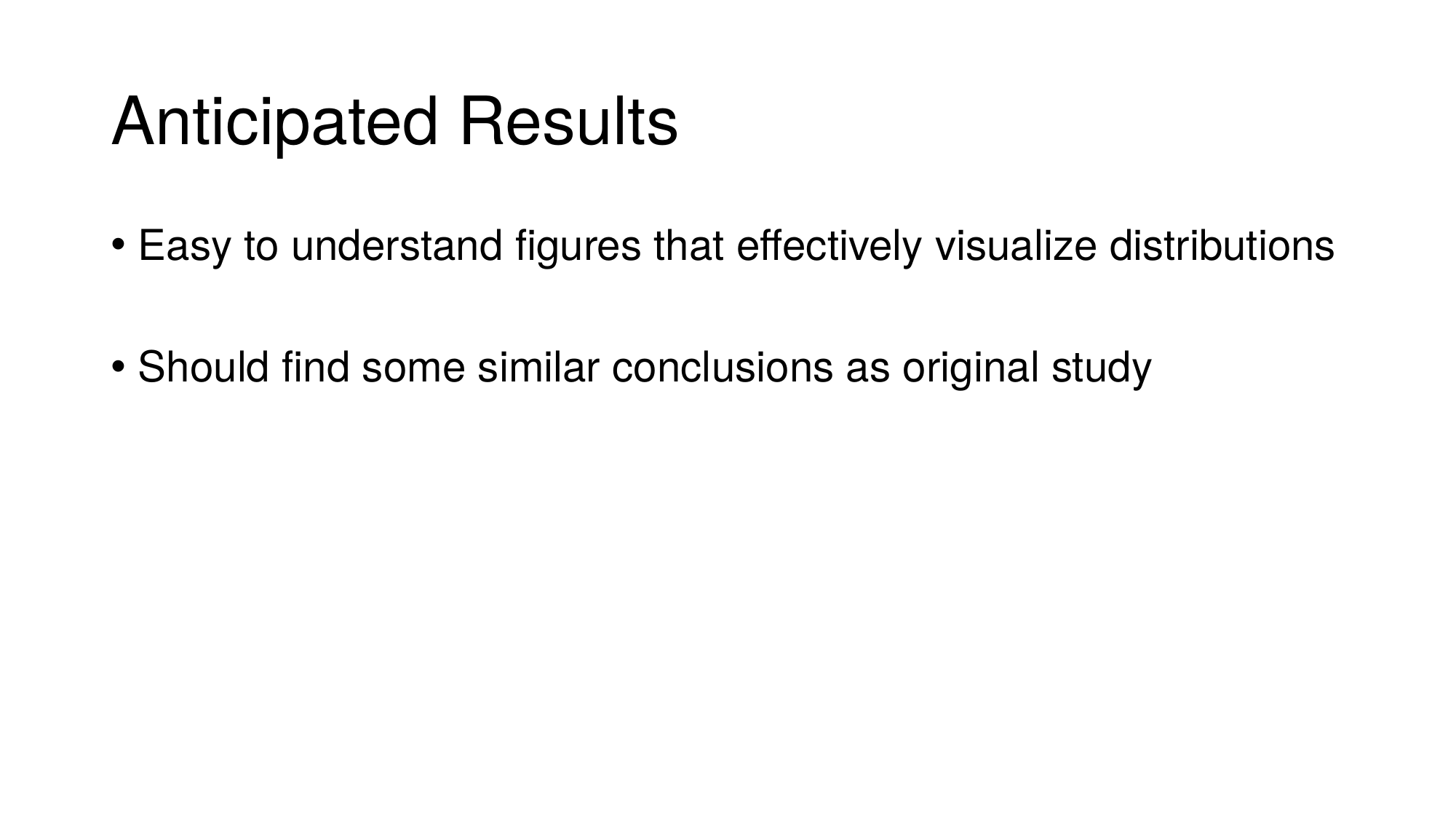

# Anticipated Results
Easy to understand figures that effectively visualize distributions

Should find some similar conclusions as original study